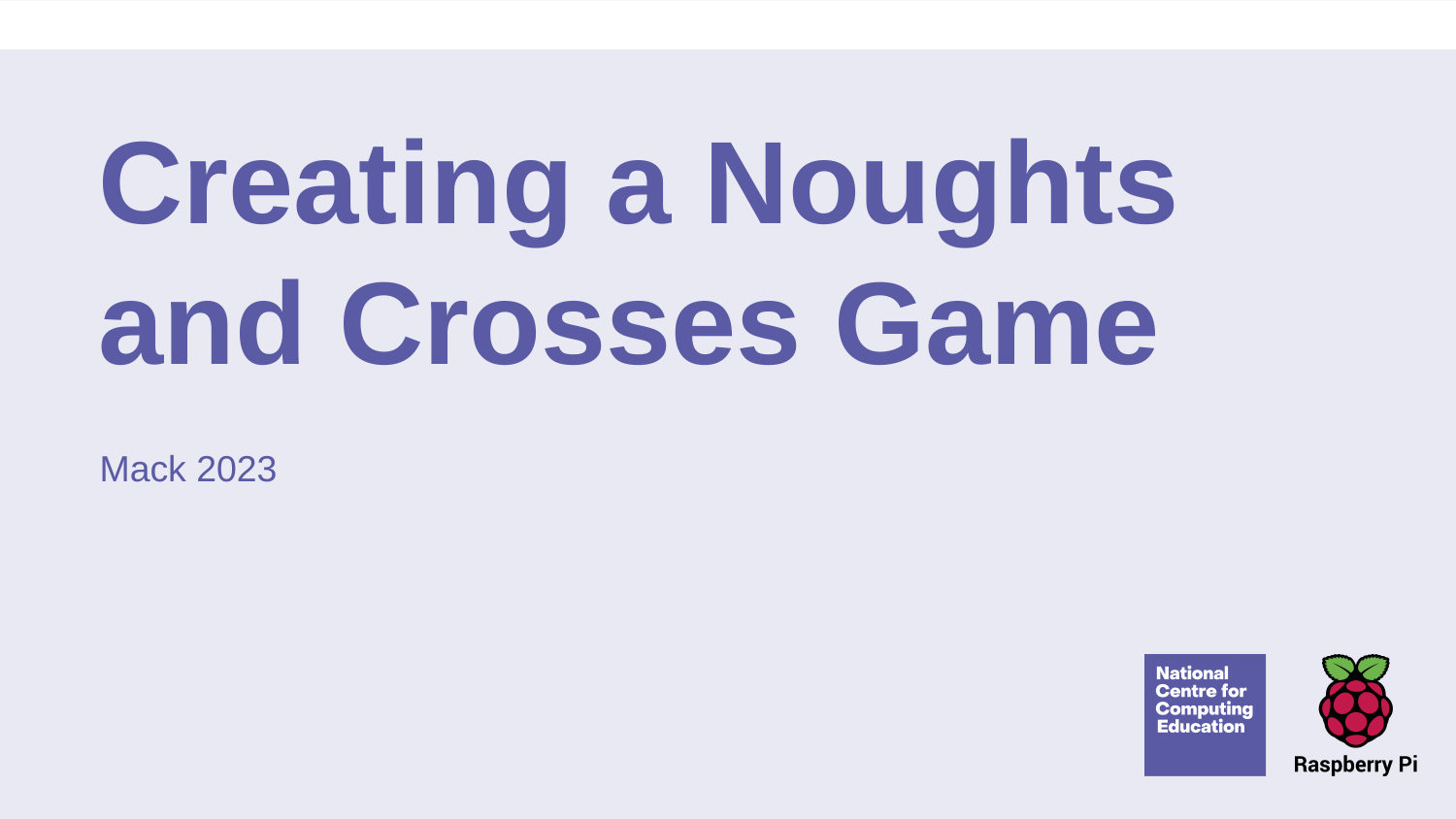

# Creating a Noughts and Crosses Game
Mack 2023